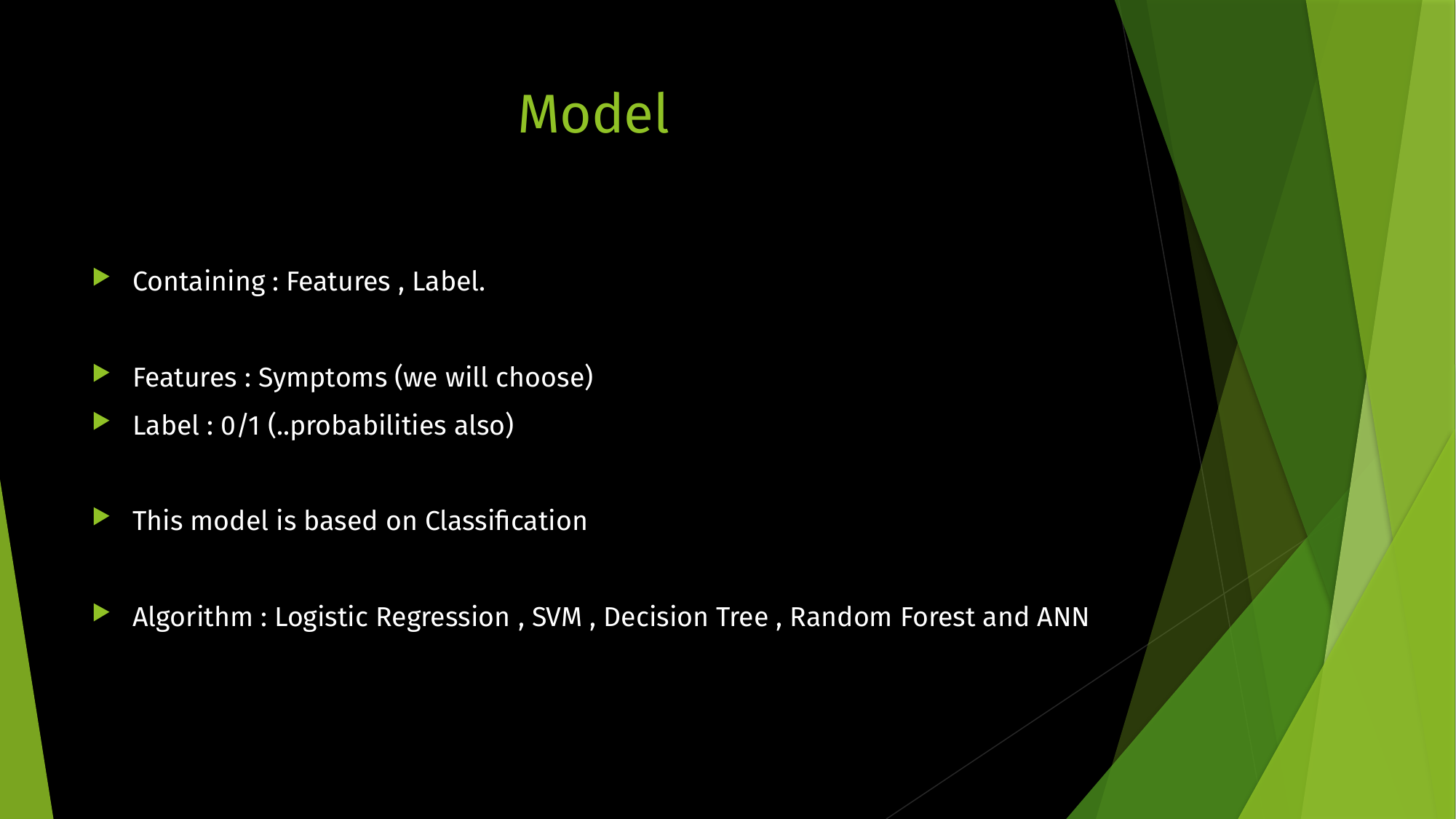

# Model
Containing : Features , Label.

Features : Symptoms (we will choose)
Label : 0/1 (..probabilities also)

This model is based on Classification

Algorithm : Logistic Regression , SVM , Decision Tree , Random Forest and ANN